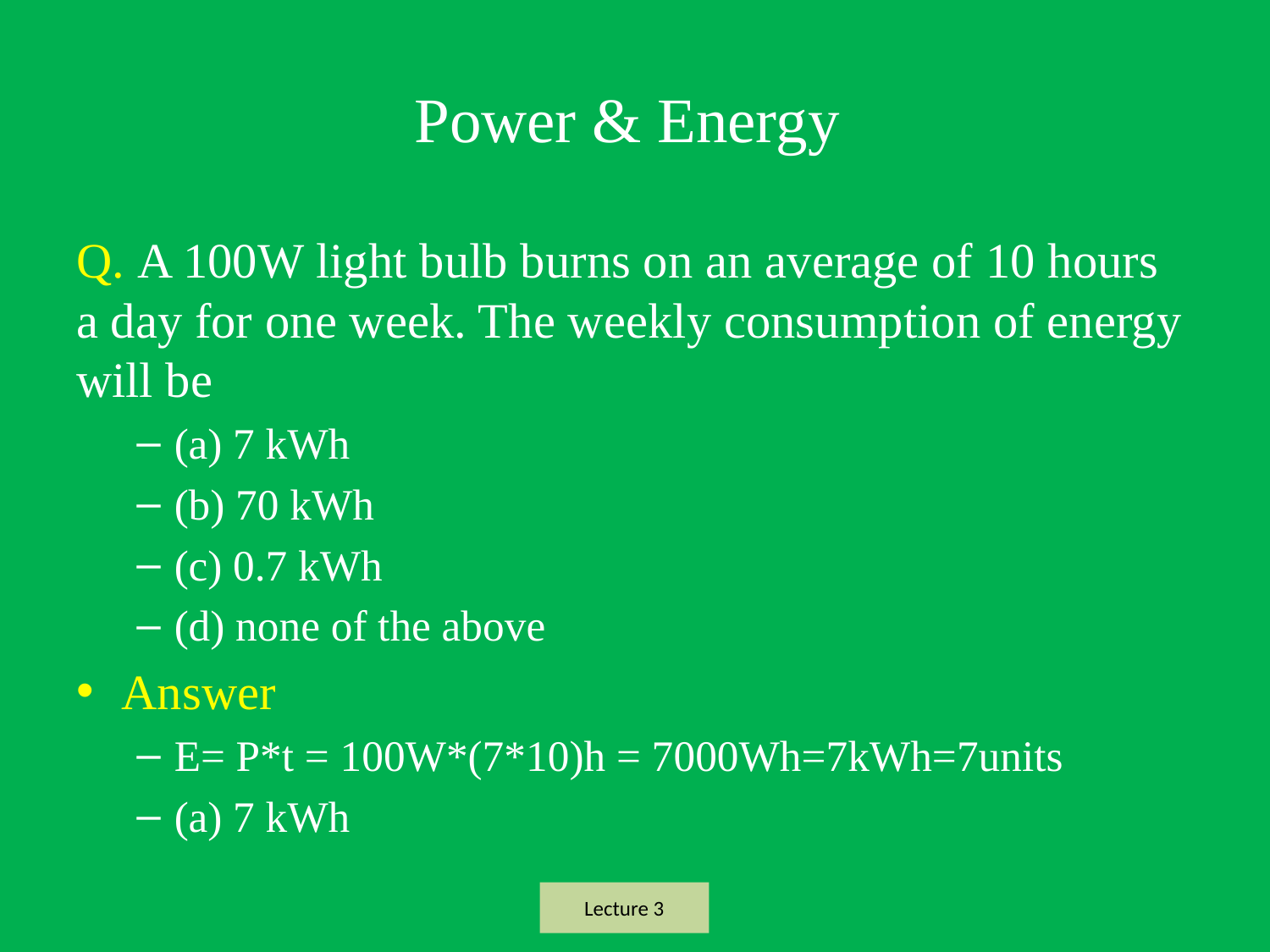

# Power & Energy
Q. A 100W light bulb burns on an average of 10 hours a day for one week. The weekly consumption of energy will be
(a) 7 kWh
(b) 70 kWh
(c) 0.7 kWh
(d) none of the above
Answer
E= P*t = 100W*(7*10)h = 7000Wh=7kWh=7units
(a) 7 kWh

Lecture 3
3